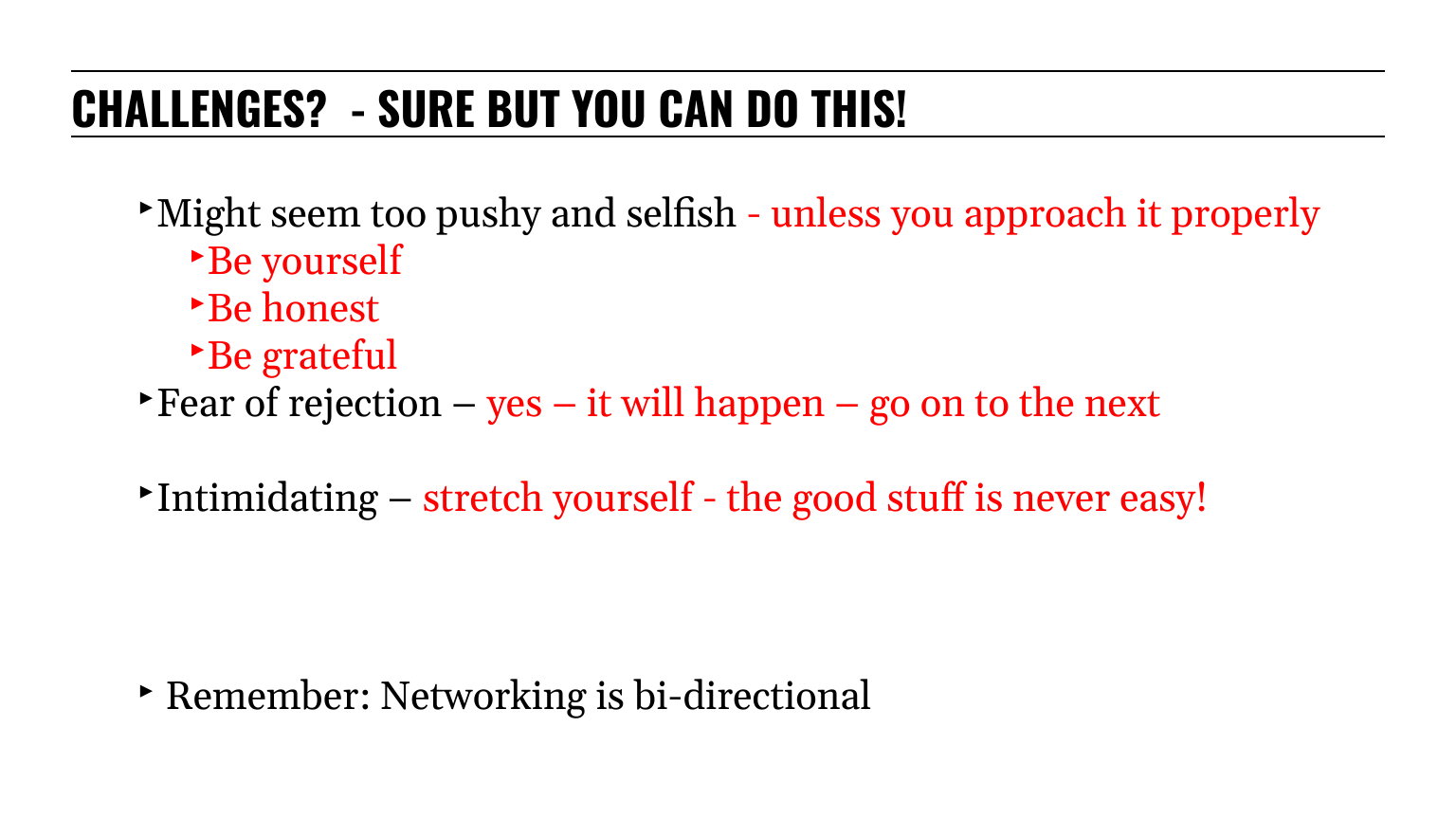

CHALLENGES?  - SURE BUT YOU CAN DO THIS!

Might seem too pushy and selfish - unless you approach it properly
Be yourself
Be honest
Be grateful
Fear of rejection – yes – it will happen – go on to the next

Intimidating – stretch yourself - the good stuff is never easy!

 Remember: Networking is bi-directional